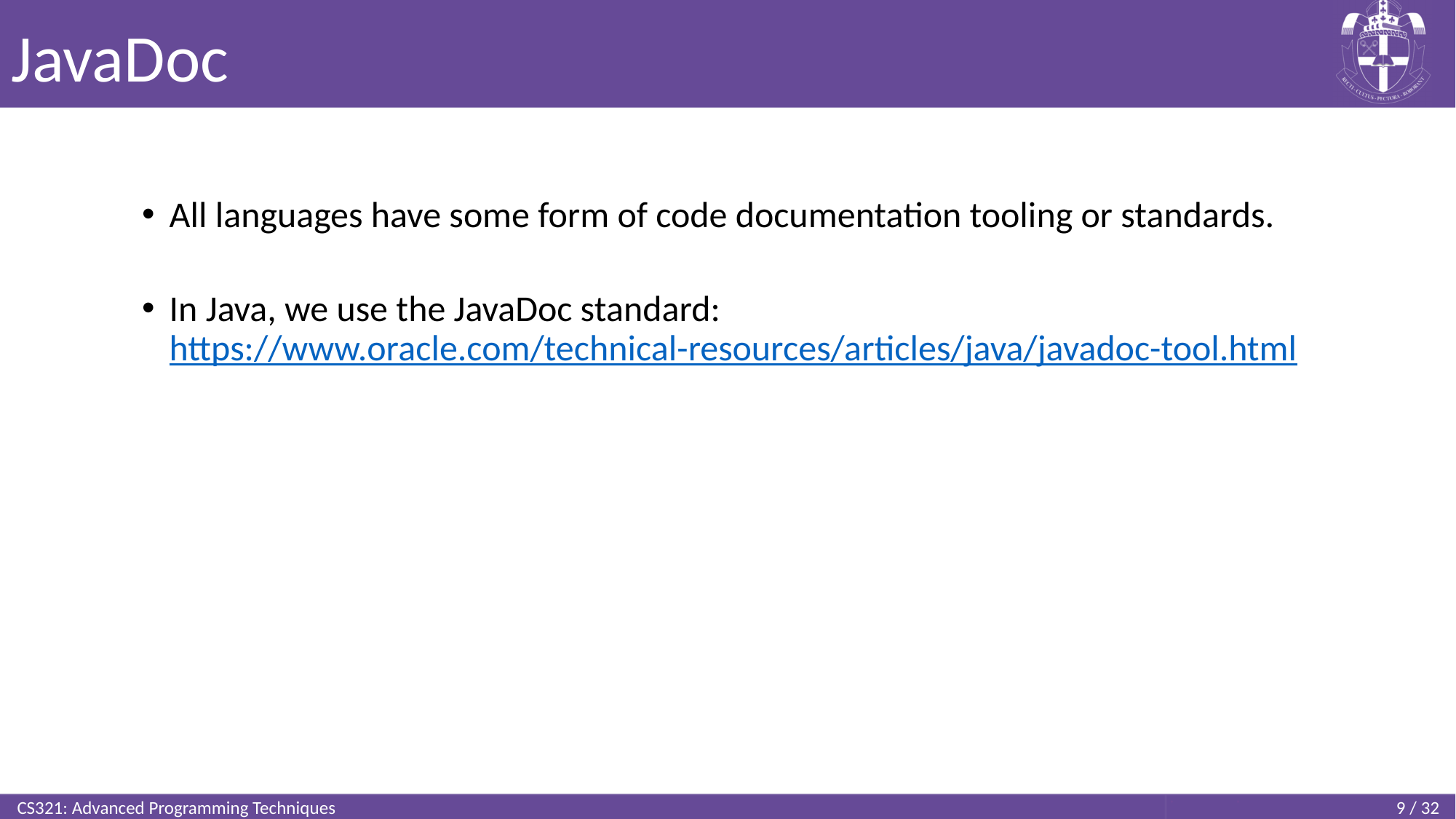

# JavaDoc

All languages have some form of code documentation tooling or standards.

In Java, we use the JavaDoc standard: https://www.oracle.com/technical-resources/articles/java/javadoc-tool.html

CS321: Advanced Programming Techniques
9 / 32